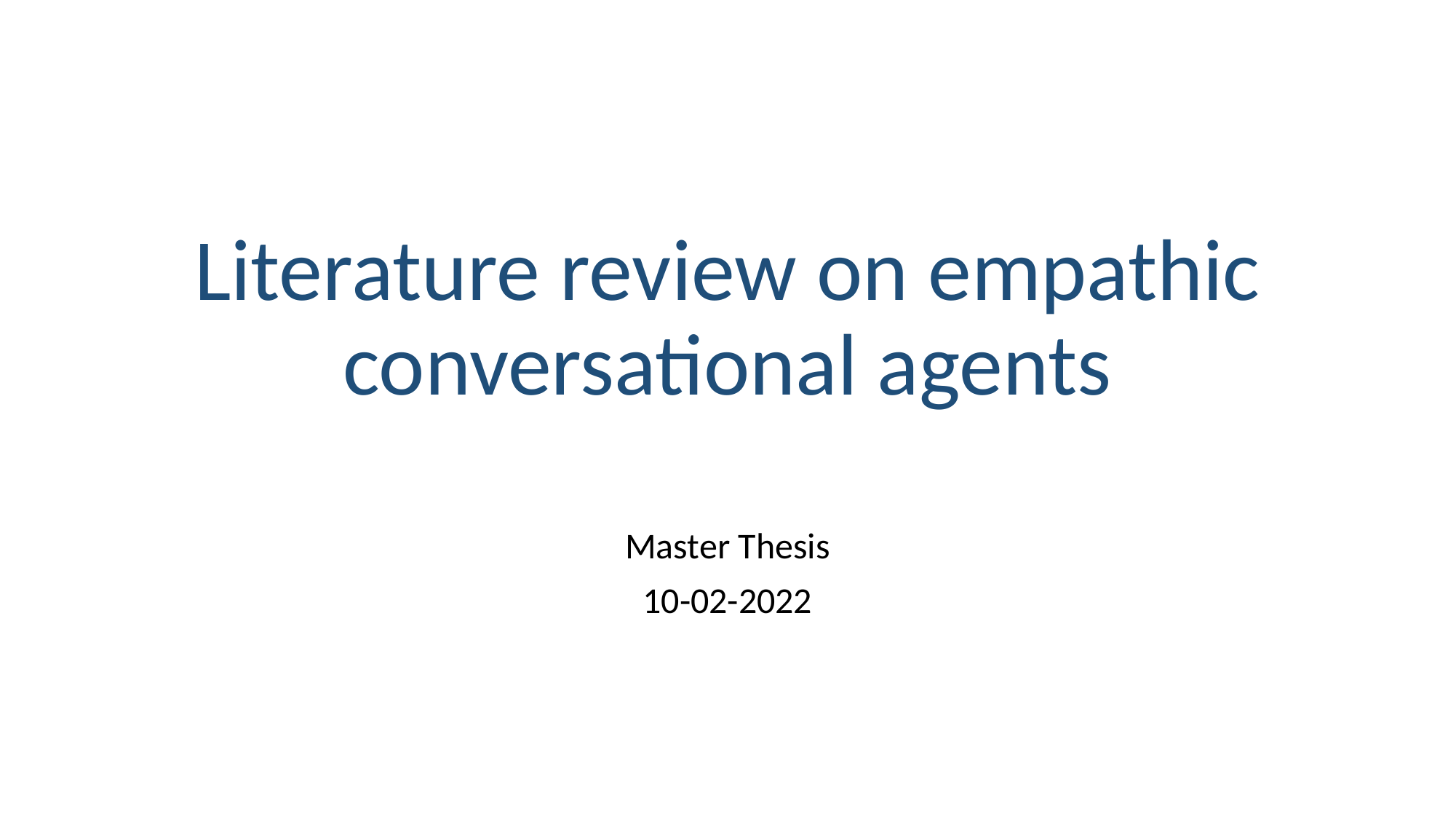

# Literature review on empathic conversational agents
Master Thesis
10-02-2022